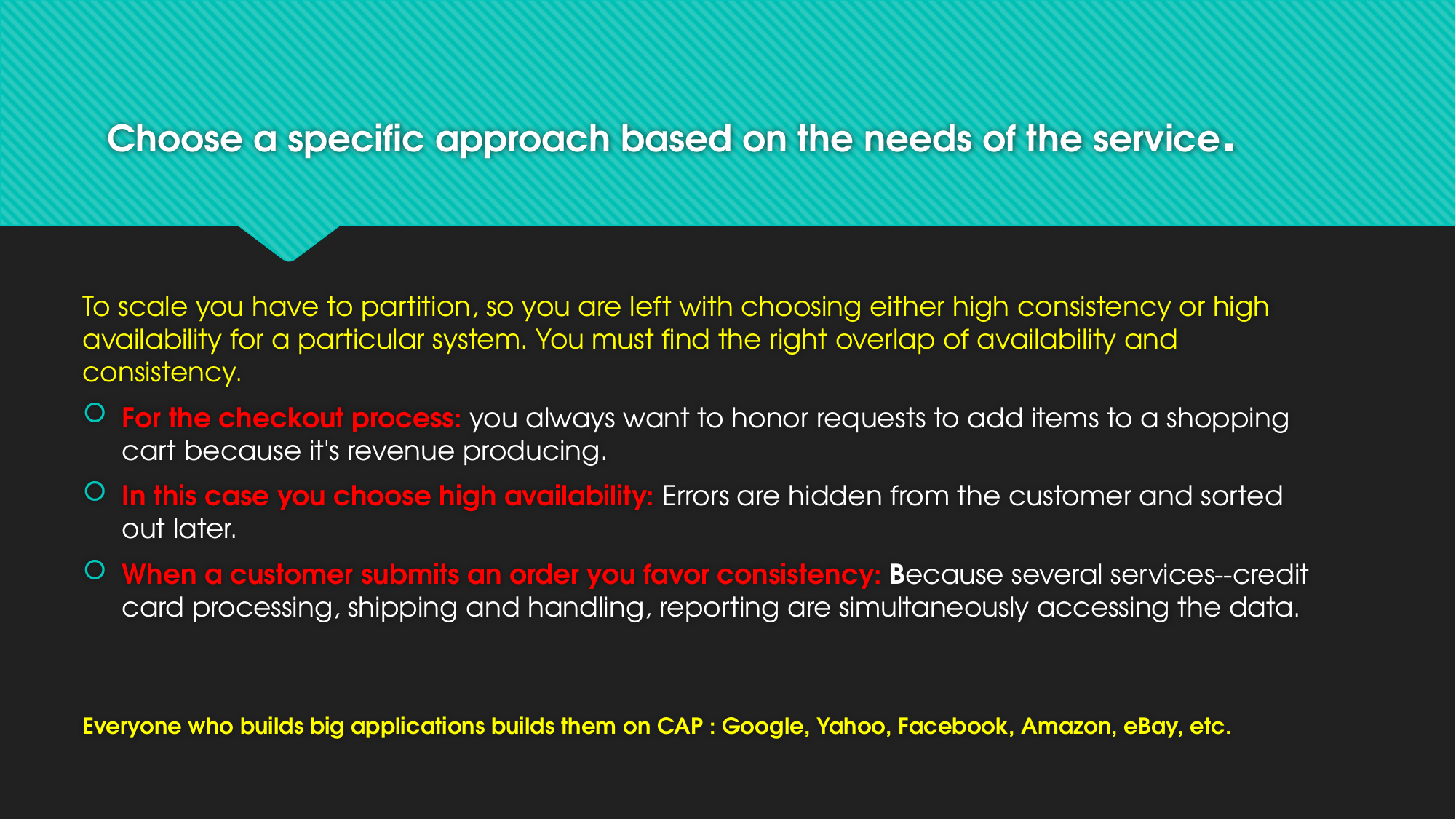

# Choose a specific approach based on the needs of the service.
To scale you have to partition, so you are left with choosing either high consistency or high availability for a particular system. You must find the right overlap of availability and consistency.
For the checkout process: you always want to honor requests to add items to a shopping cart because it's revenue producing.
In this case you choose high availability: Errors are hidden from the customer and sorted out later.
When a customer submits an order you favor consistency: Because several services--credit card processing, shipping and handling, reporting are simultaneously accessing the data.

Everyone who builds big applications builds them on CAP : Google, Yahoo, Facebook, Amazon, eBay, etc.